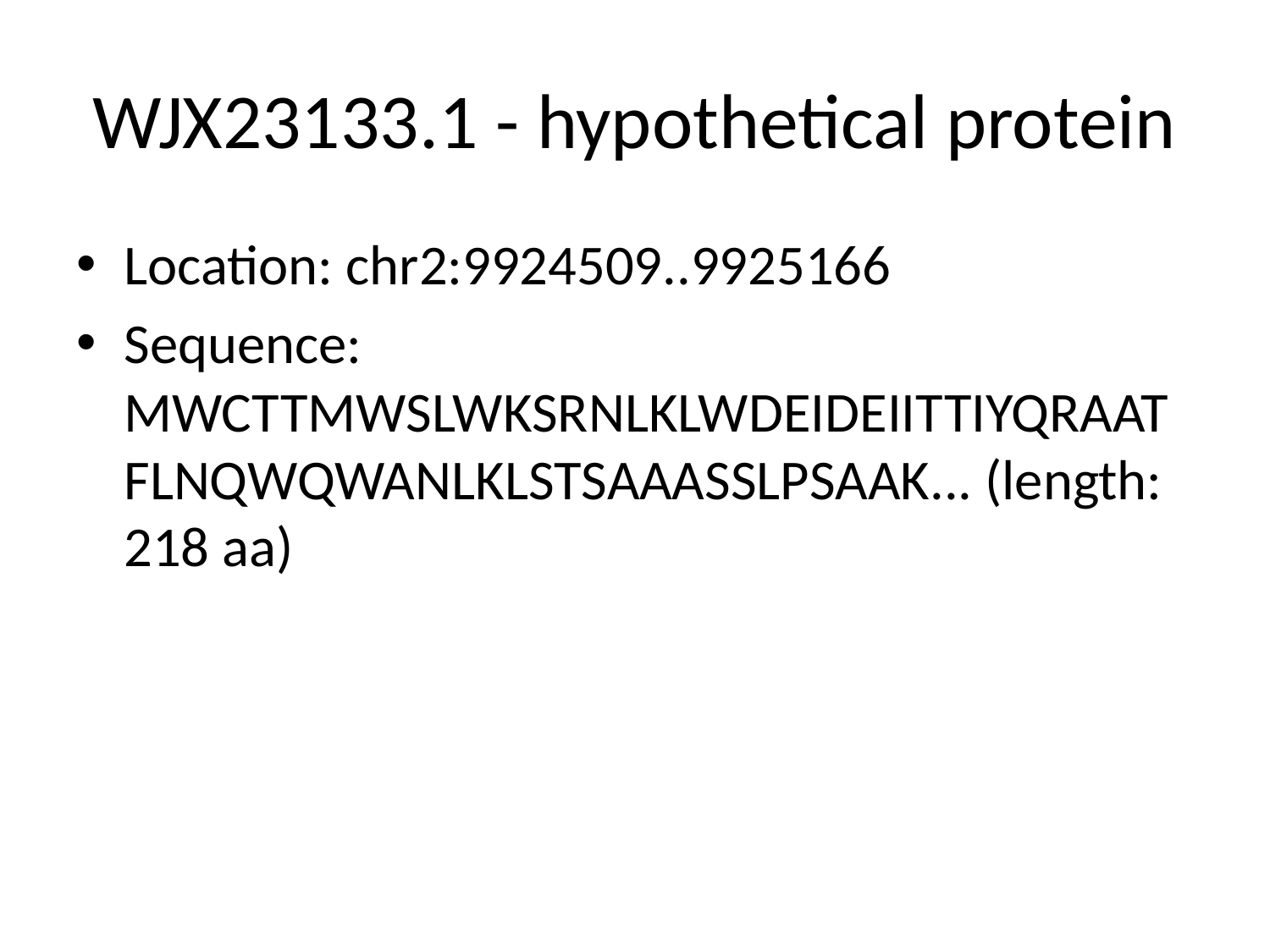

# WJX23133.1 - hypothetical protein
Location: chr2:9924509..9925166
Sequence: MWCTTMWSLWKSRNLKLWDEIDEIITTIYQRAATFLNQWQWANLKLSTSAAASSLPSAAK... (length: 218 aa)